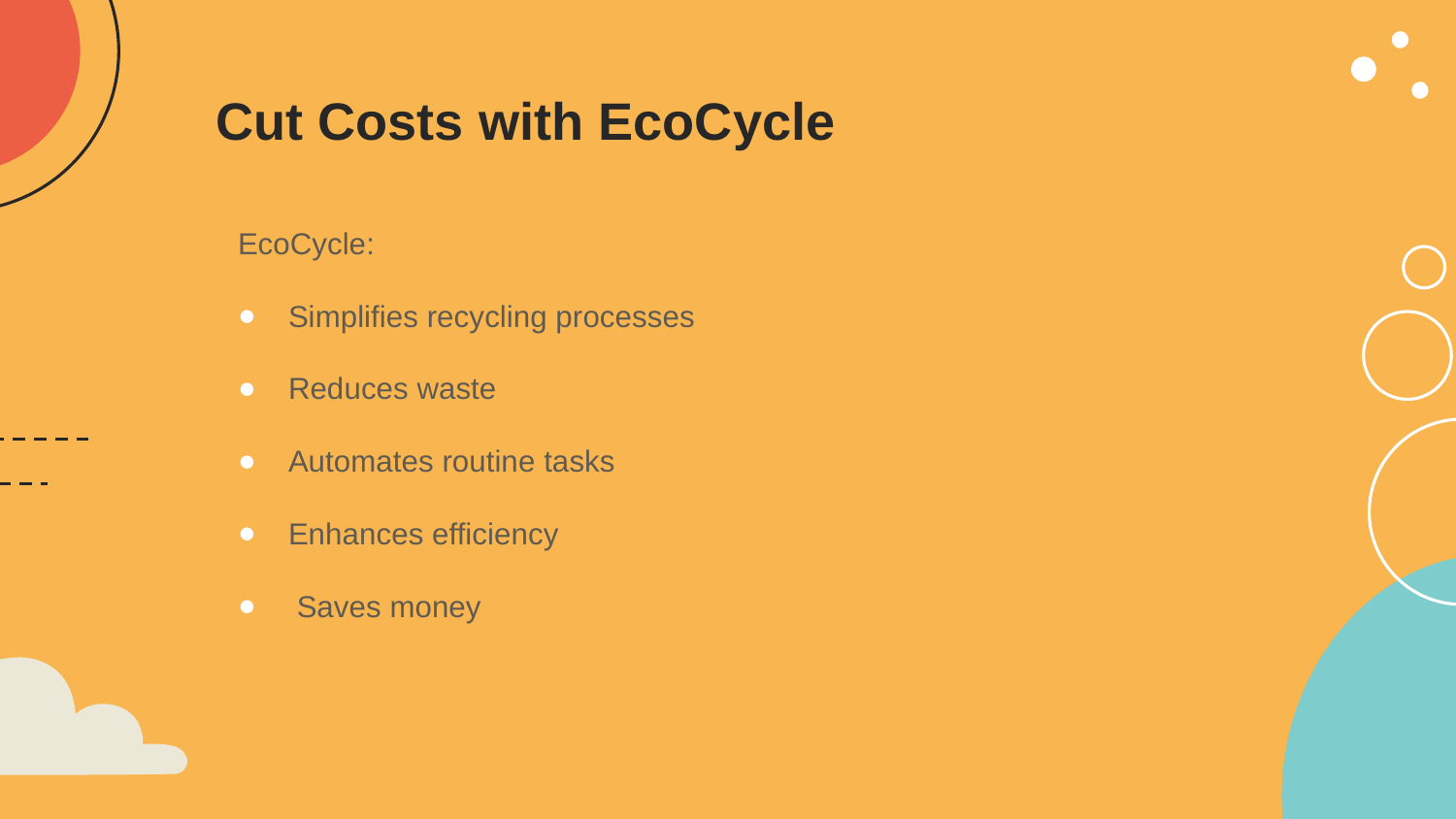

# Cut Costs with EcoCycle
EcoCycle:

Simplifies recycling processes

Reduces waste

Automates routine tasks

Enhances efficiency

 Saves money